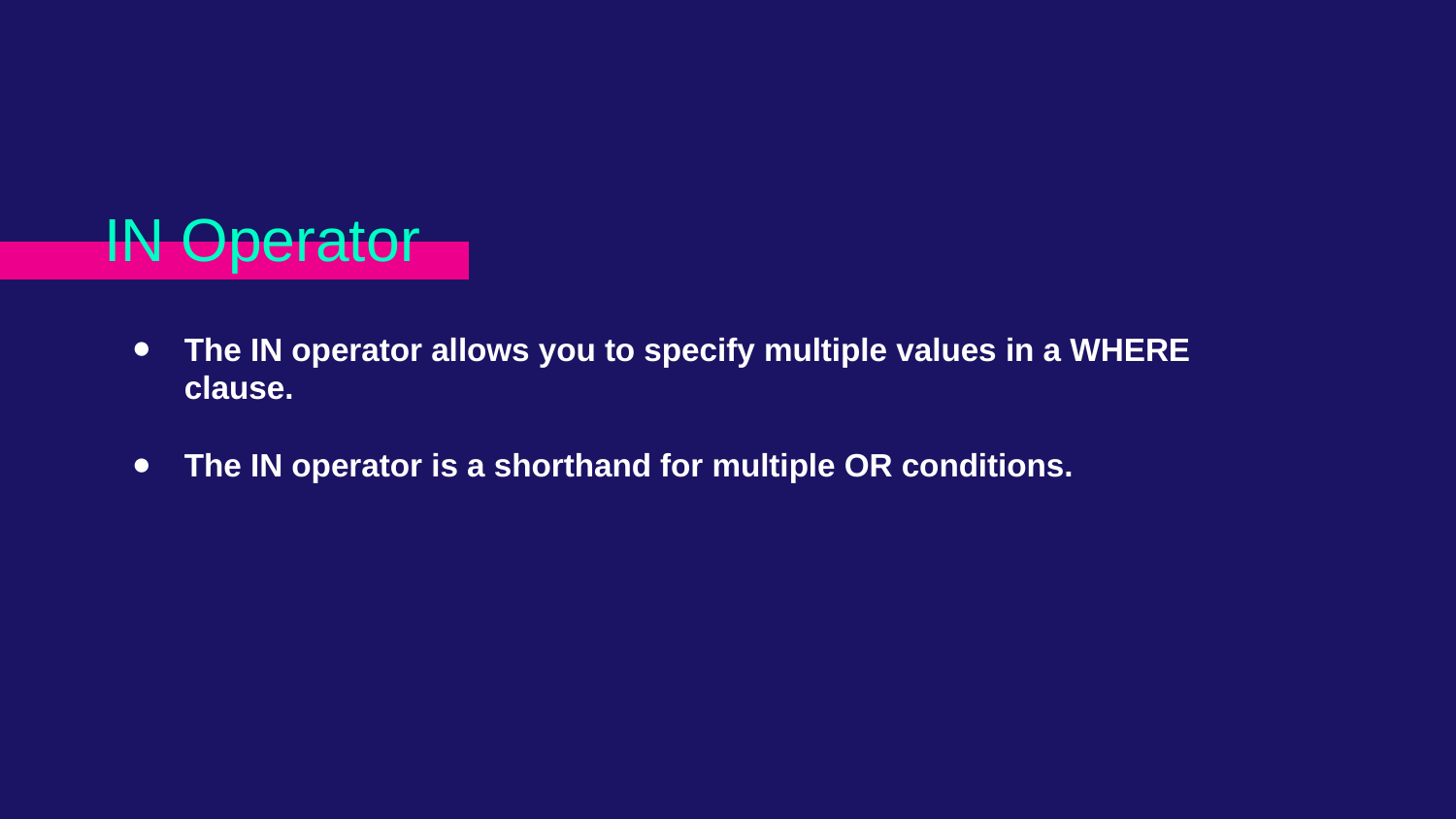

# IN Operator
The IN operator allows you to specify multiple values in a WHERE clause.

The IN operator is a shorthand for multiple OR conditions.